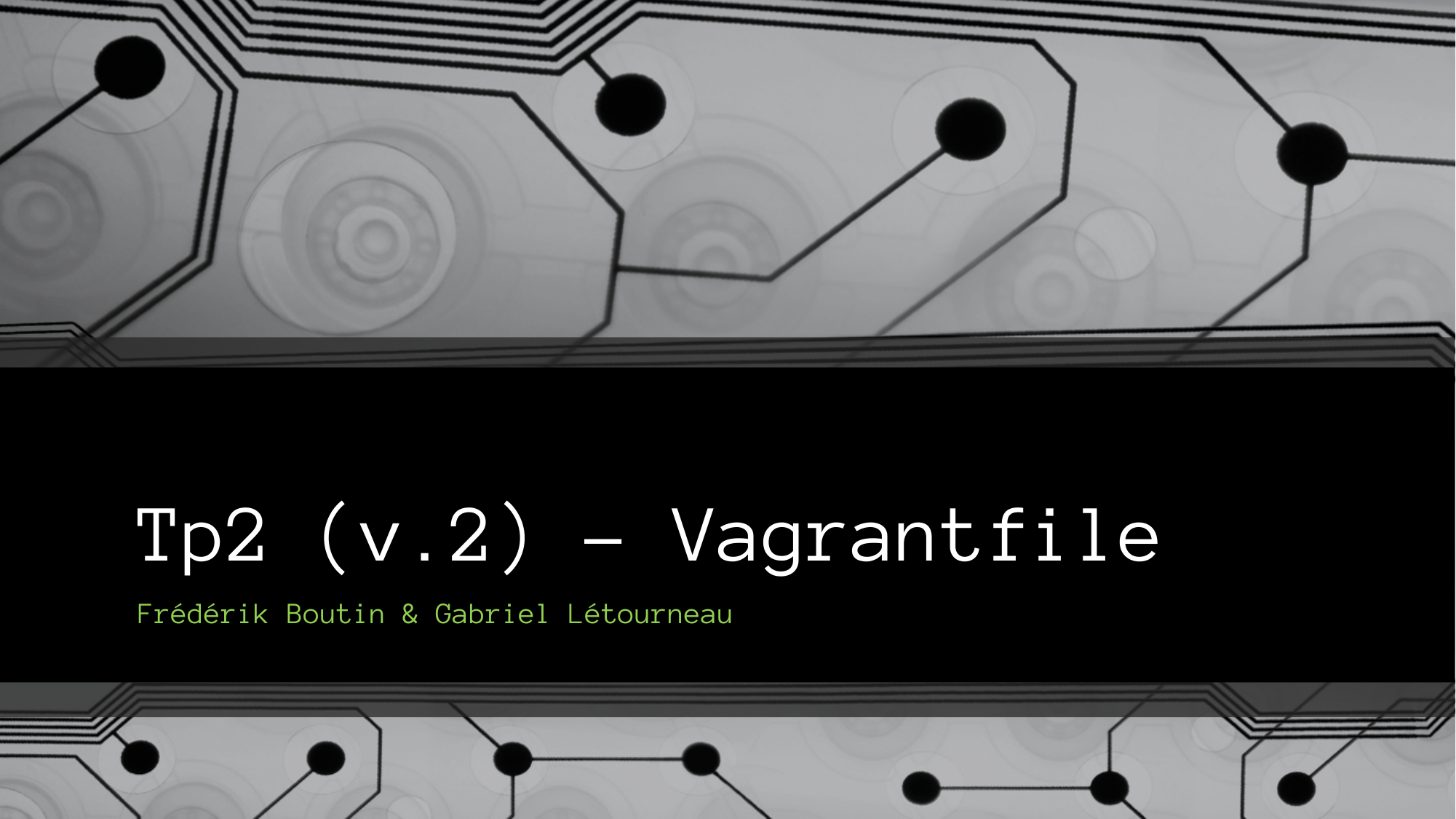

# Tp2 (v.2) - Vagrantfile
Frédérik Boutin & Gabriel Létourneau